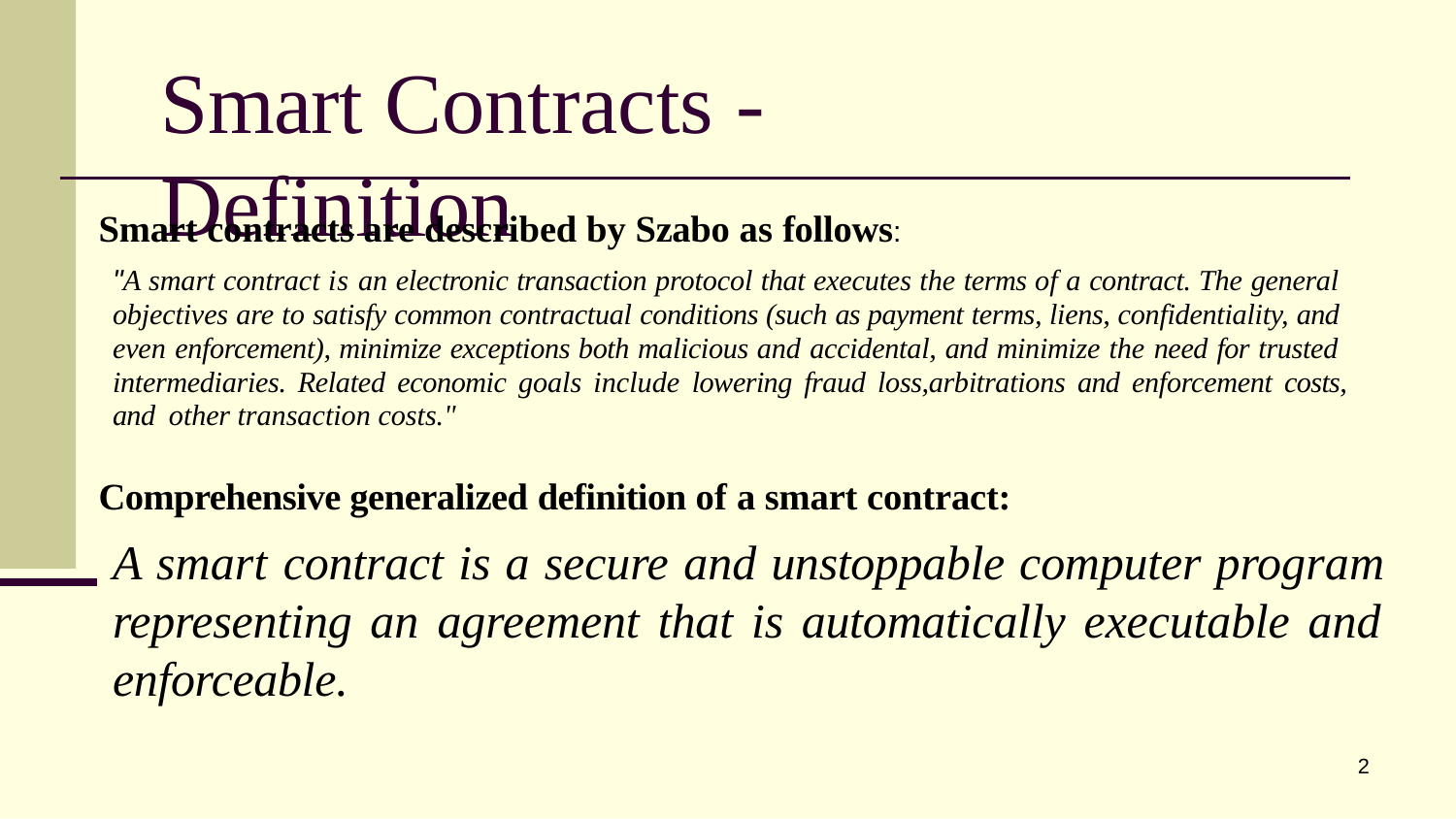

# Smart Contracts - Definition
Smart contracts are described by Szabo as follows:
"A smart contract is an electronic transaction protocol that executes the terms of a contract. The general  objectives are to satisfy common contractual conditions (such as payment terms, liens, confidentiality, and  even enforcement), minimize exceptions both malicious and accidental, and minimize the need for trusted  intermediaries. Related economic goals include lowering fraud loss,arbitrations and enforcement costs, and  other transaction costs."

Comprehensive generalized definition of a smart contract:
A smart contract is a secure and unstoppable computer program  representing an agreement that is automatically executable and  enforceable.
2